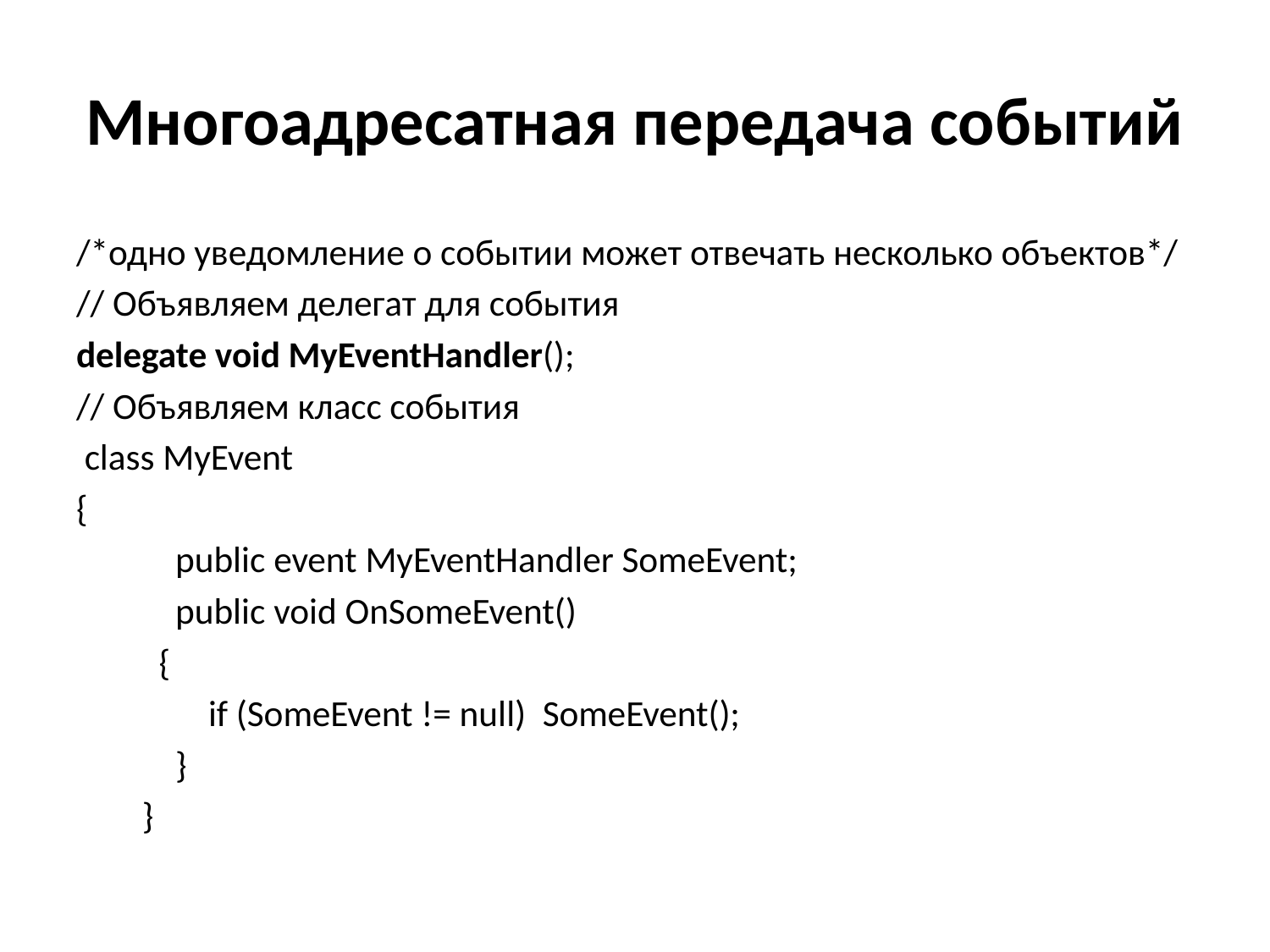

# Многоадресатная передача событий
/*одно уведомление о событии может отвечать несколько объектов*/
// Объявляем делегат для события
delegate void MyEventHandler();
// Объявляем класс события
 class MyEvent
{
            public event MyEventHandler SomeEvent;
            public void OnSomeEvent()
	{
                if (SomeEvent != null)  SomeEvent();
            }
        }